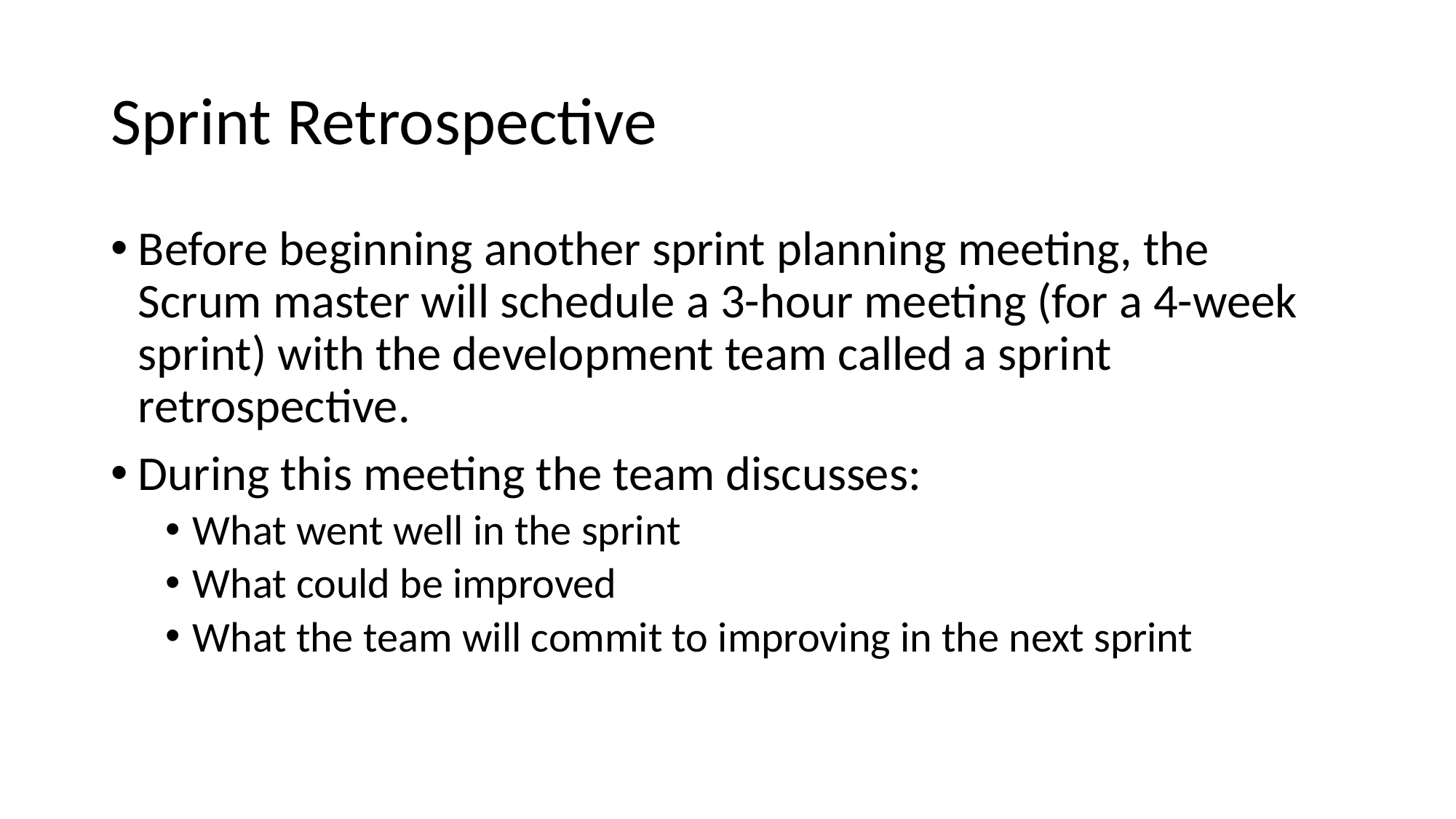

# Sprint Retrospective
Before beginning another sprint planning meeting, the Scrum master will schedule a 3-hour meeting (for a 4-week sprint) with the development team called a sprint retrospective.
During this meeting the team discusses:
What went well in the sprint
What could be improved
What the team will commit to improving in the next sprint